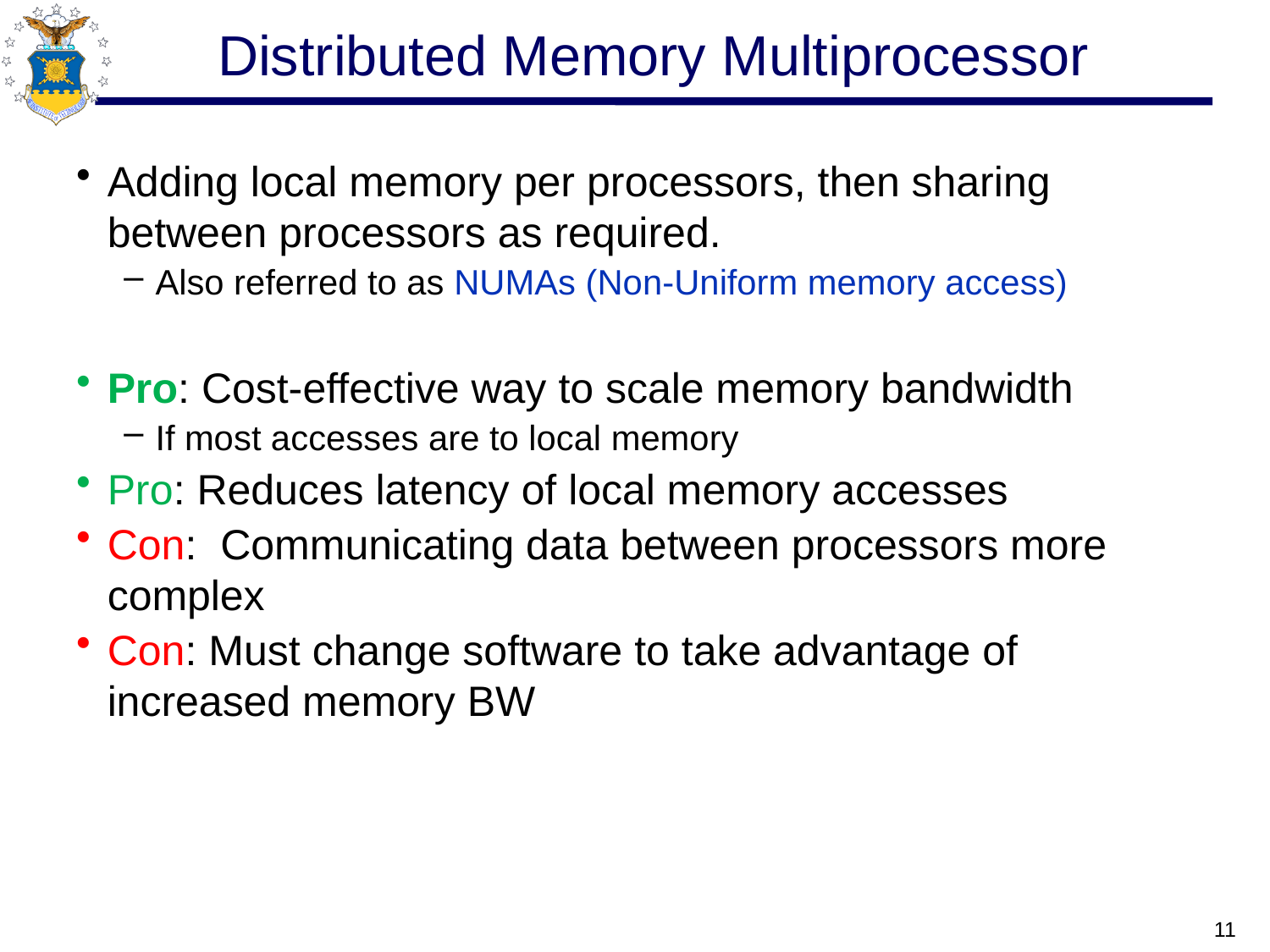

# Distributed Memory Multiprocessor
Adding local memory per processors, then sharing between processors as required.
Also referred to as NUMAs (Non-Uniform memory access)

Pro: Cost-effective way to scale memory bandwidth
If most accesses are to local memory
Pro: Reduces latency of local memory accesses
Con:  Communicating data between processors more complex
Con: Must change software to take advantage of increased memory BW
11